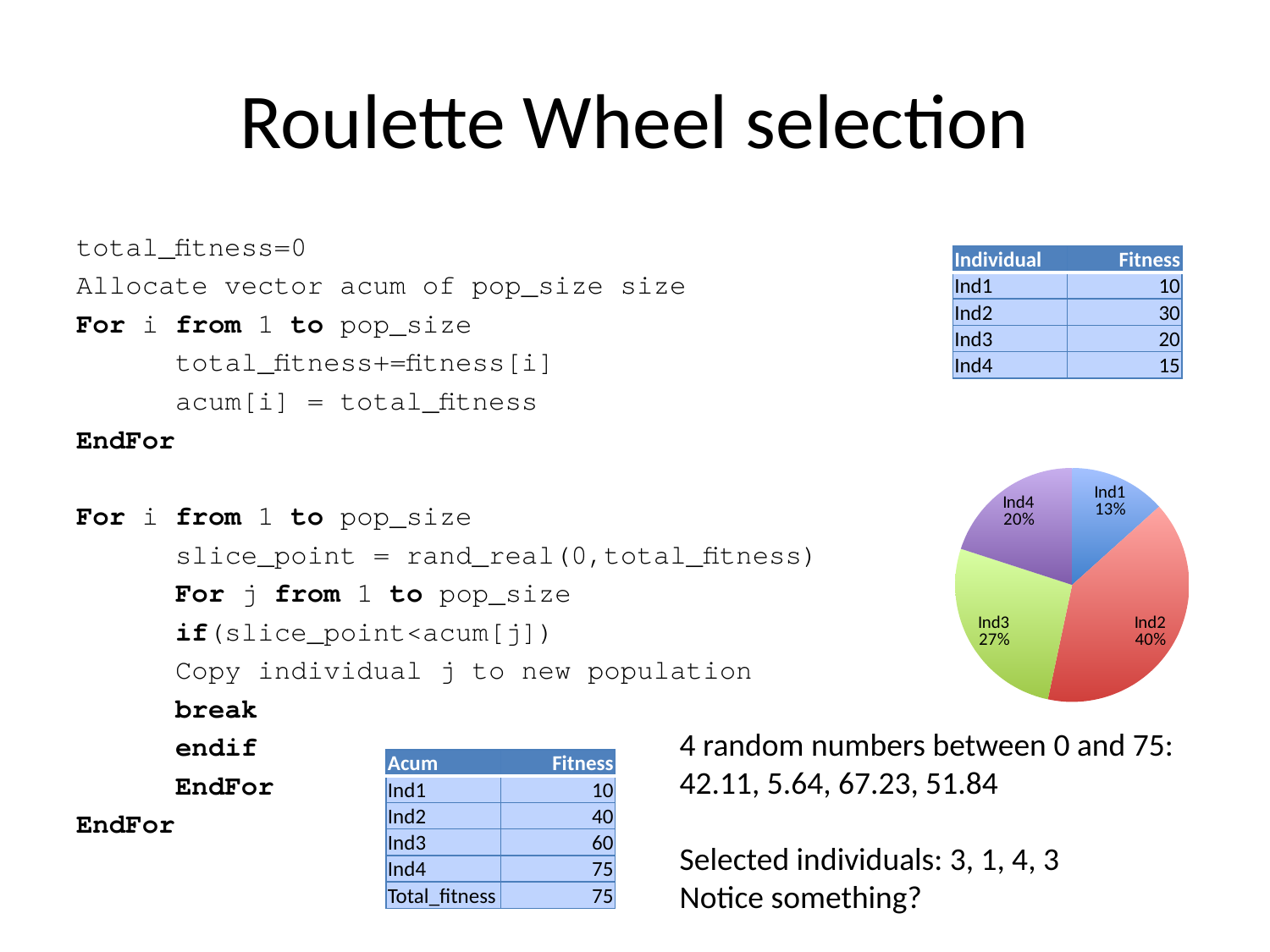

# Roulette Wheel selection
total_fitness=0
Allocate vector acum of pop_size size
For i from 1 to pop_size
	total_fitness+=fitness[i]
	acum[i] = total_fitness
EndFor

For i from 1 to pop_size
	slice_point = rand_real(0,total_fitness)
	For j from 1 to pop_size
		if(slice_point<acum[j])
			Copy individual j to new population
			break
		endif
	EndFor
EndFor

| Individual | Fitness |
| --- | --- |
| Ind1 | 10 |
| Ind2 | 30 |
| Ind3 | 20 |
| Ind4 | 15 |

### Chart

| Category |  |
|---|---|
| Ind1 | 10.0 |
| Ind2 | 30.0 |
| Ind3 | 20.0 |
| Ind4 | 15.0 |
4 random numbers between 0 and 75:
42.11, 5.64, 67.23, 51.84

Selected individuals: 3, 1, 4, 3
Notice something?
| Acum | Fitness |
| --- | --- |
| Ind1 | 10 |
| Ind2 | 40 |
| Ind3 | 60 |
| Ind4 | 75 |
| Total\_fitness | 75 |